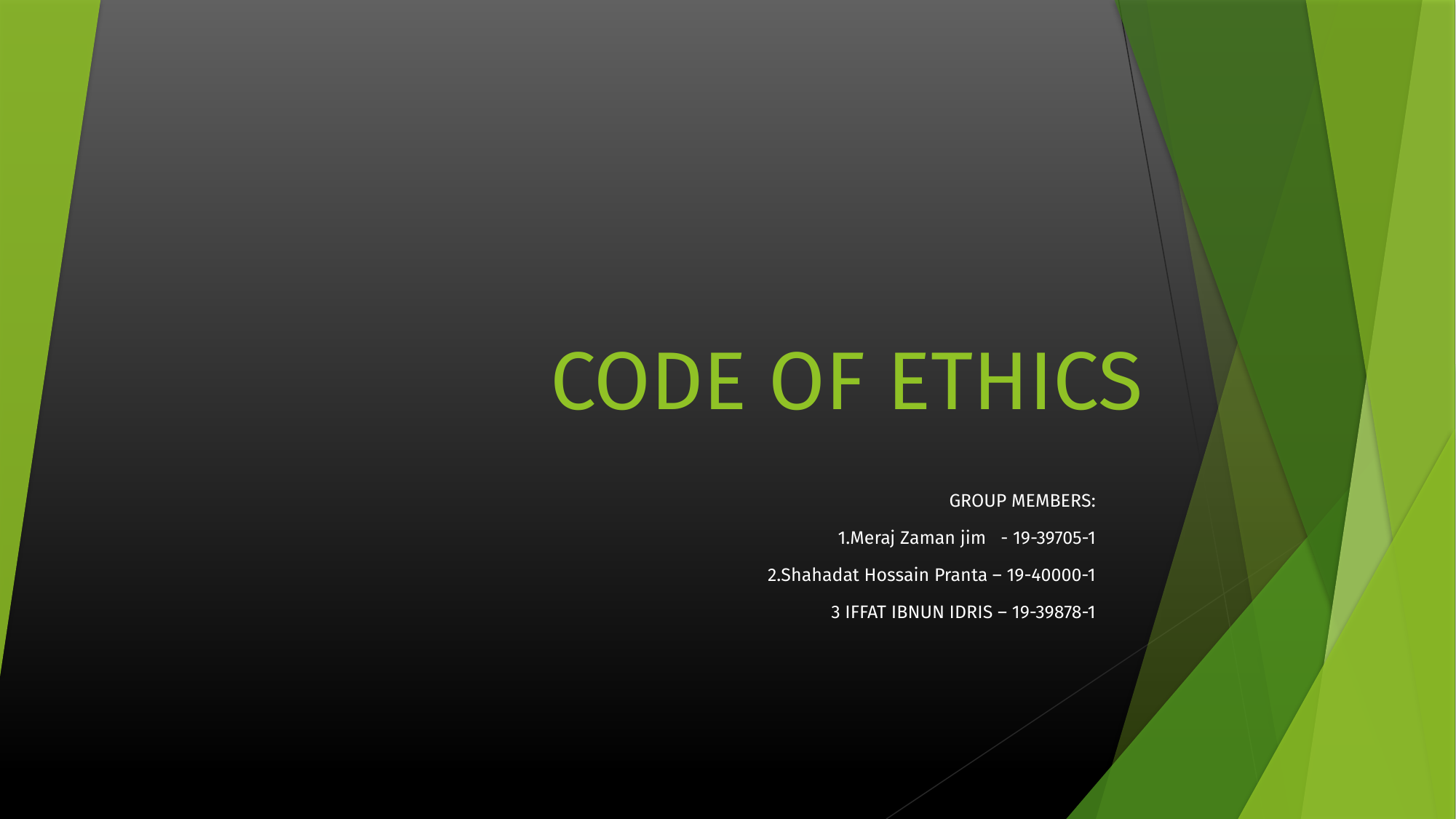

# CODE OF ETHICS
GROUP MEMBERS:
1.Meraj Zaman jim   - 19-39705-1
2.Shahadat Hossain Pranta – 19-40000-1
3 IFFAT IBNUN IDRIS – 19-39878-1